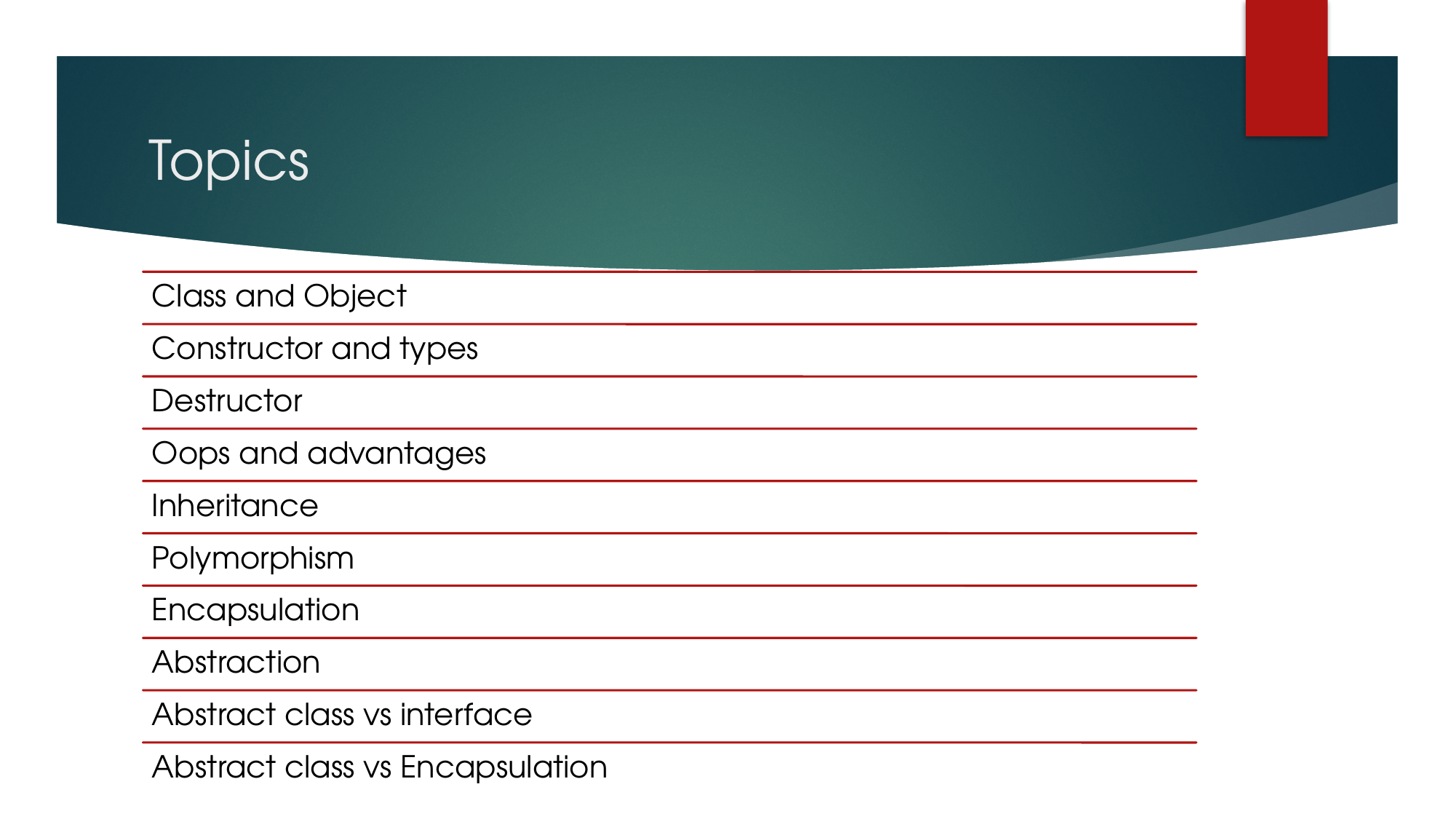

# Topics
Class and Object
Constructor and types
Destructor
Oops and advantages
Inheritance
Polymorphism
Encapsulation
Abstraction
Abstract class vs interface
Abstract class vs Encapsulation